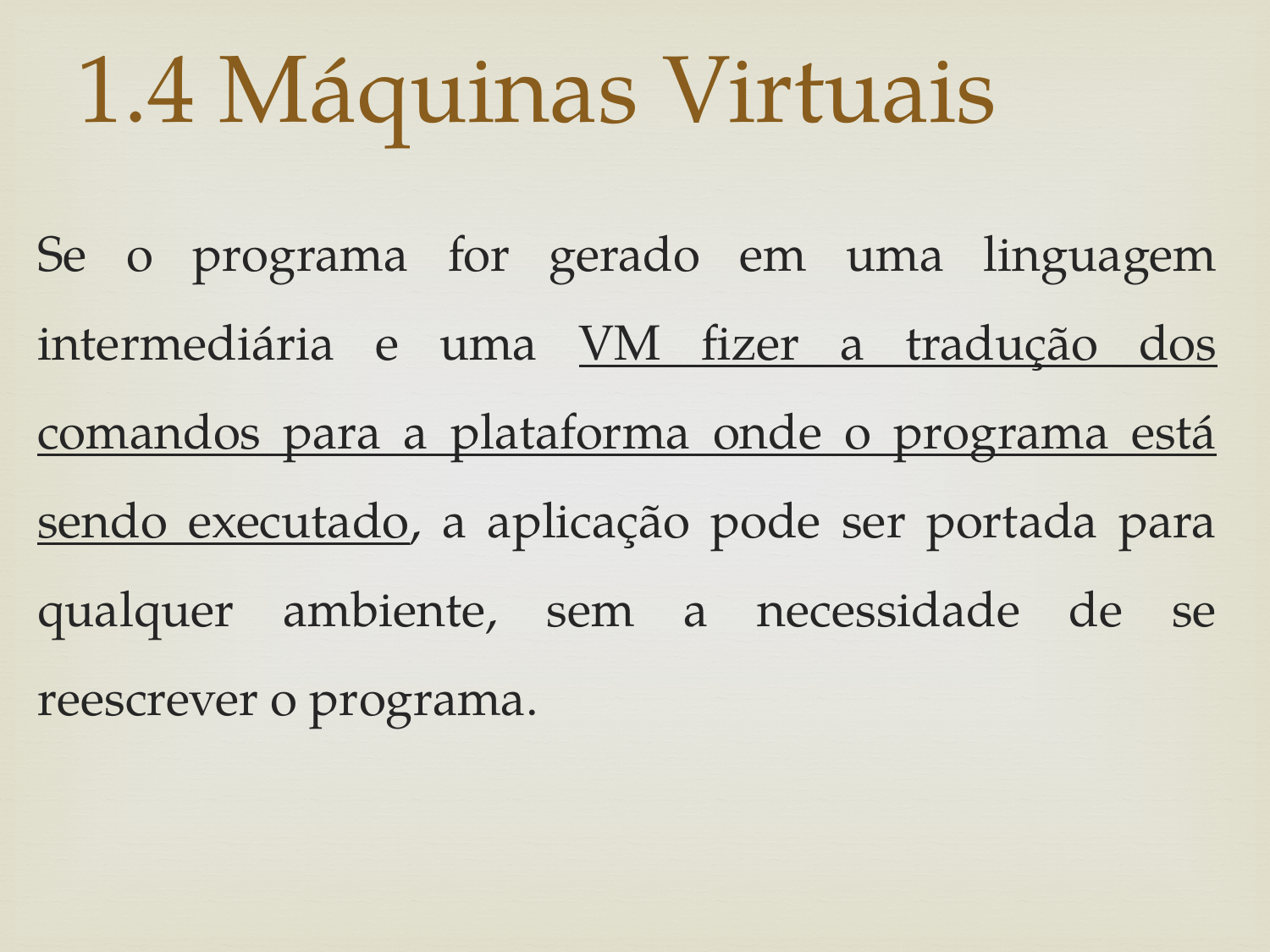

# 1.4 Máquinas Virtuais
Se o programa for gerado em uma linguagem intermediária e uma VM fizer a tradução dos comandos para a plataforma onde o programa está sendo executado, a aplicação pode ser portada para qualquer ambiente, sem a necessidade de se reescrever o programa.